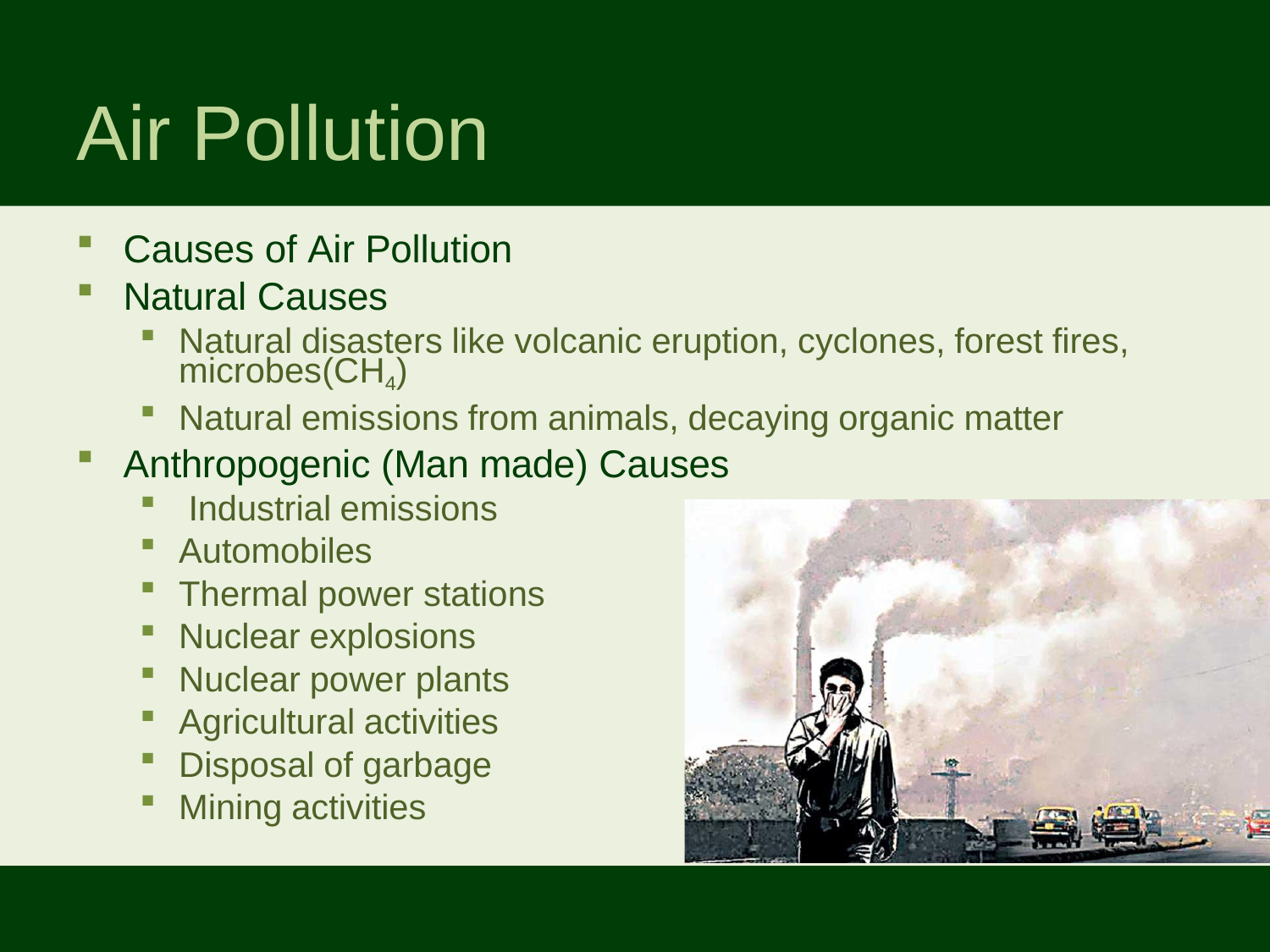

# Air Pollution
Causes of Air Pollution
Natural Causes
Natural disasters like volcanic eruption, cyclones, forest fires, microbes(CH4)
Natural emissions from animals, decaying organic matter
Anthropogenic (Man made) Causes
Industrial emissions
Automobiles
Thermal power stations
Nuclear explosions
Nuclear power plants
Agricultural activities
Disposal of garbage
Mining activities